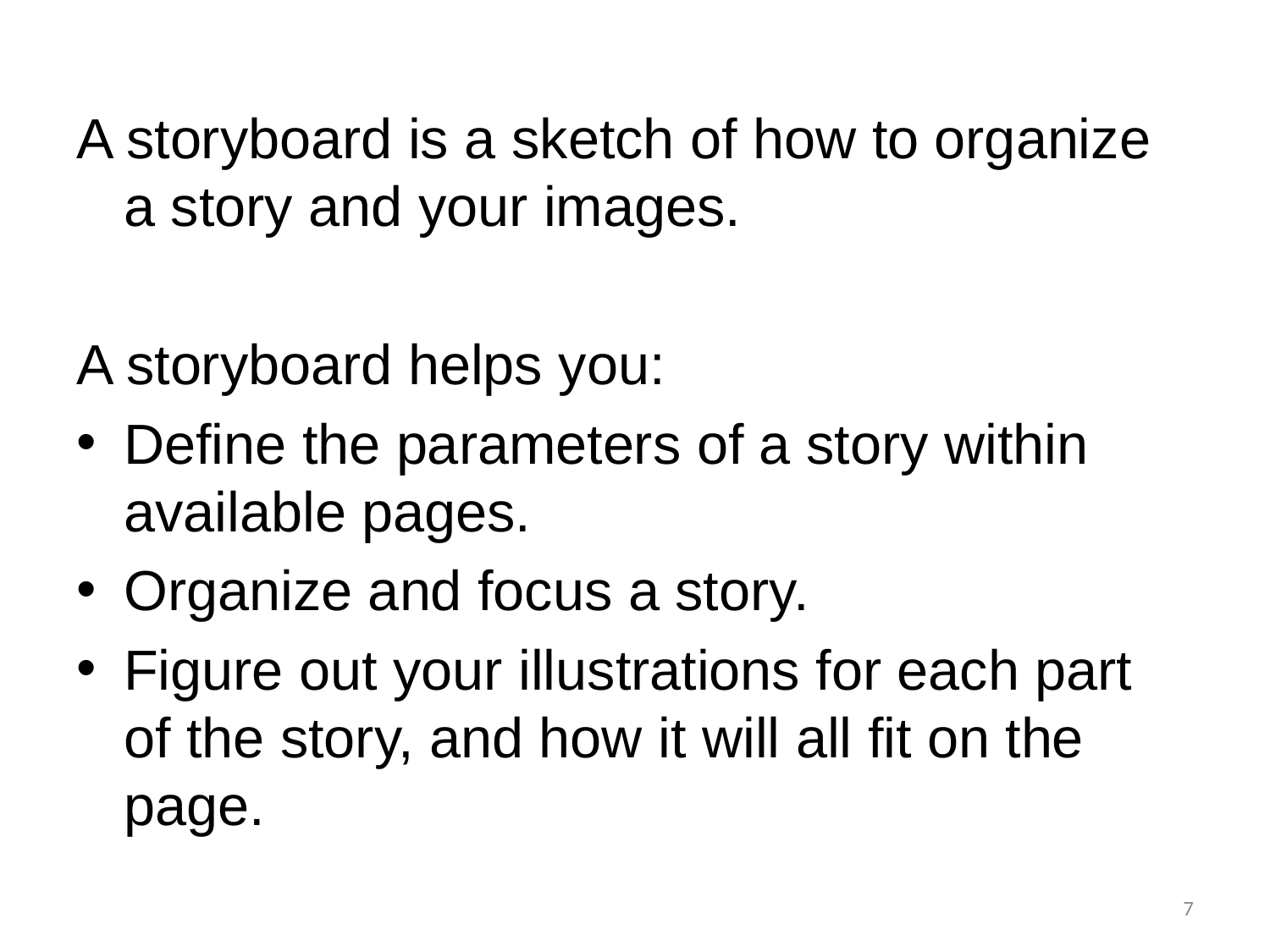

#
A storyboard is a sketch of how to organize a story and your images.

A storyboard helps you:
Define the parameters of a story within available pages.
Organize and focus a story.
Figure out your illustrations for each part of the story, and how it will all fit on the page.

7